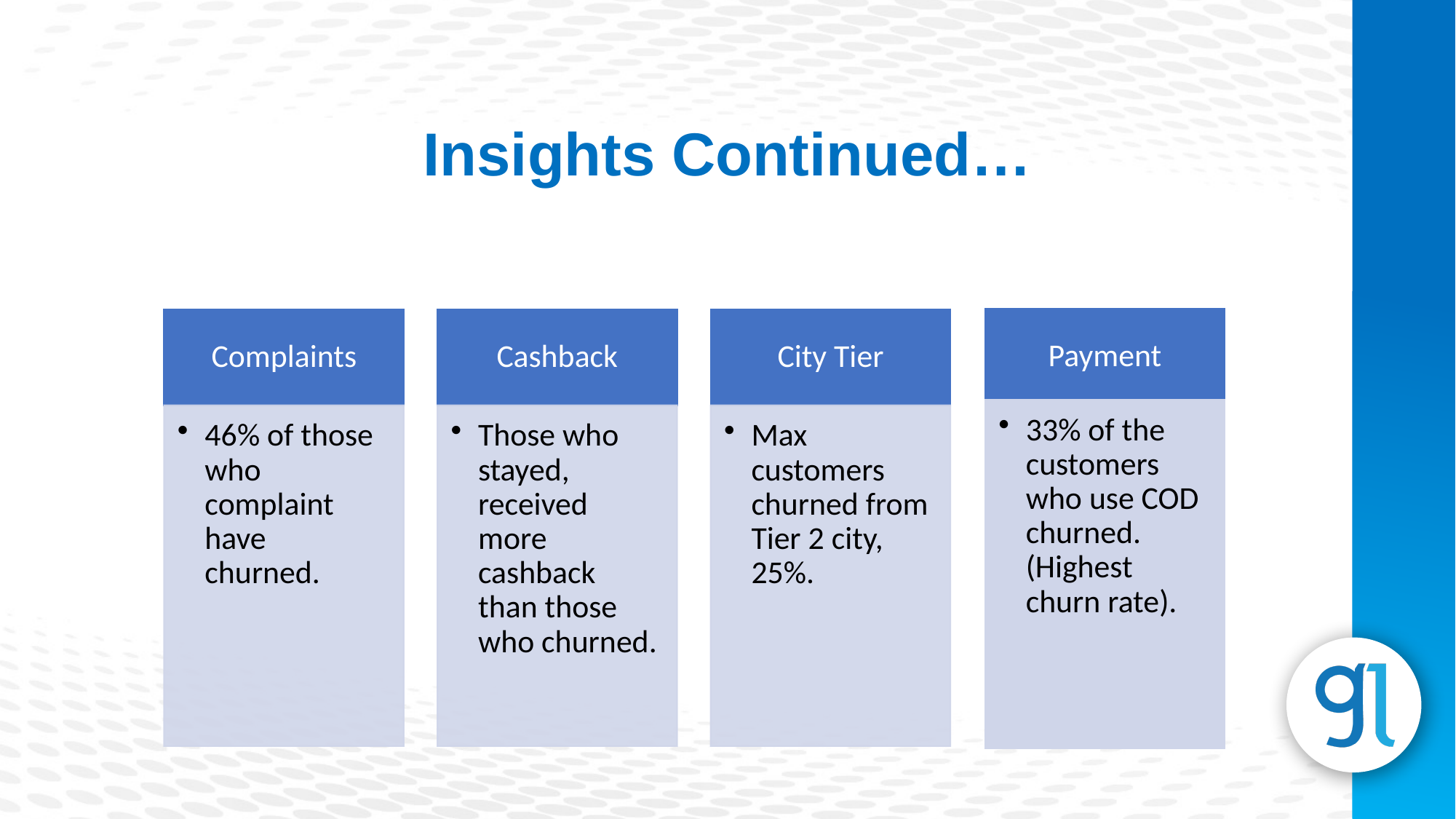

Insights Continued…
Complaints
46% of those who complaint have churned.
Cashback
Those who stayed, received more cashback than those who churned.
City Tier
Max customers churned from Tier 2 city, 25%.

Payment

33% of the customers who use COD churned. (Highest churn rate).